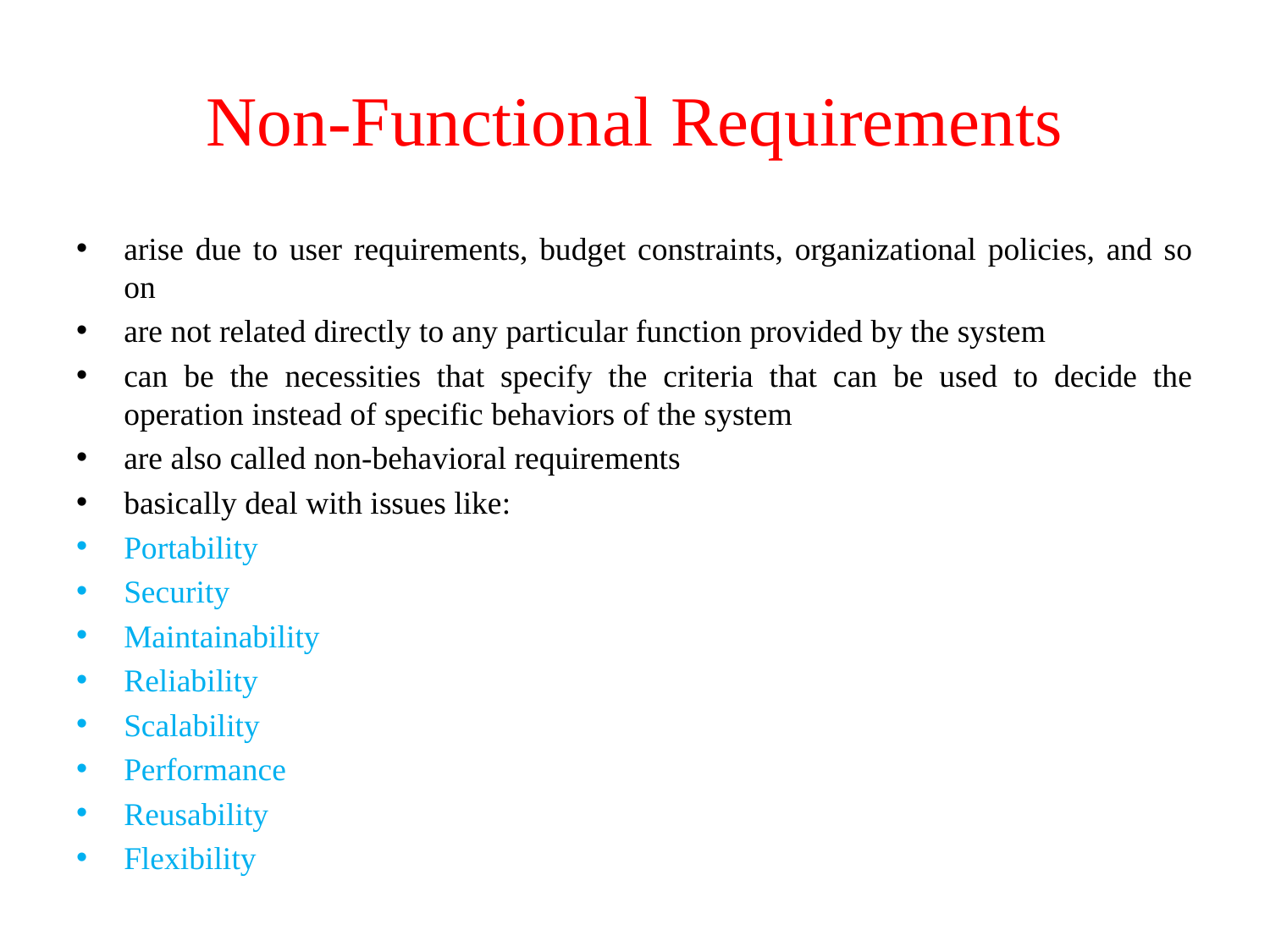

# Non-Functional Requirements
arise due to user requirements, budget constraints, organizational policies, and so on
are not related directly to any particular function provided by the system
can be the necessities that specify the criteria that can be used to decide the operation instead of specific behaviors of the system
are also called non-behavioral requirements
basically deal with issues like:
Portability
Security
Maintainability
Reliability
Scalability
Performance
Reusability
Flexibility